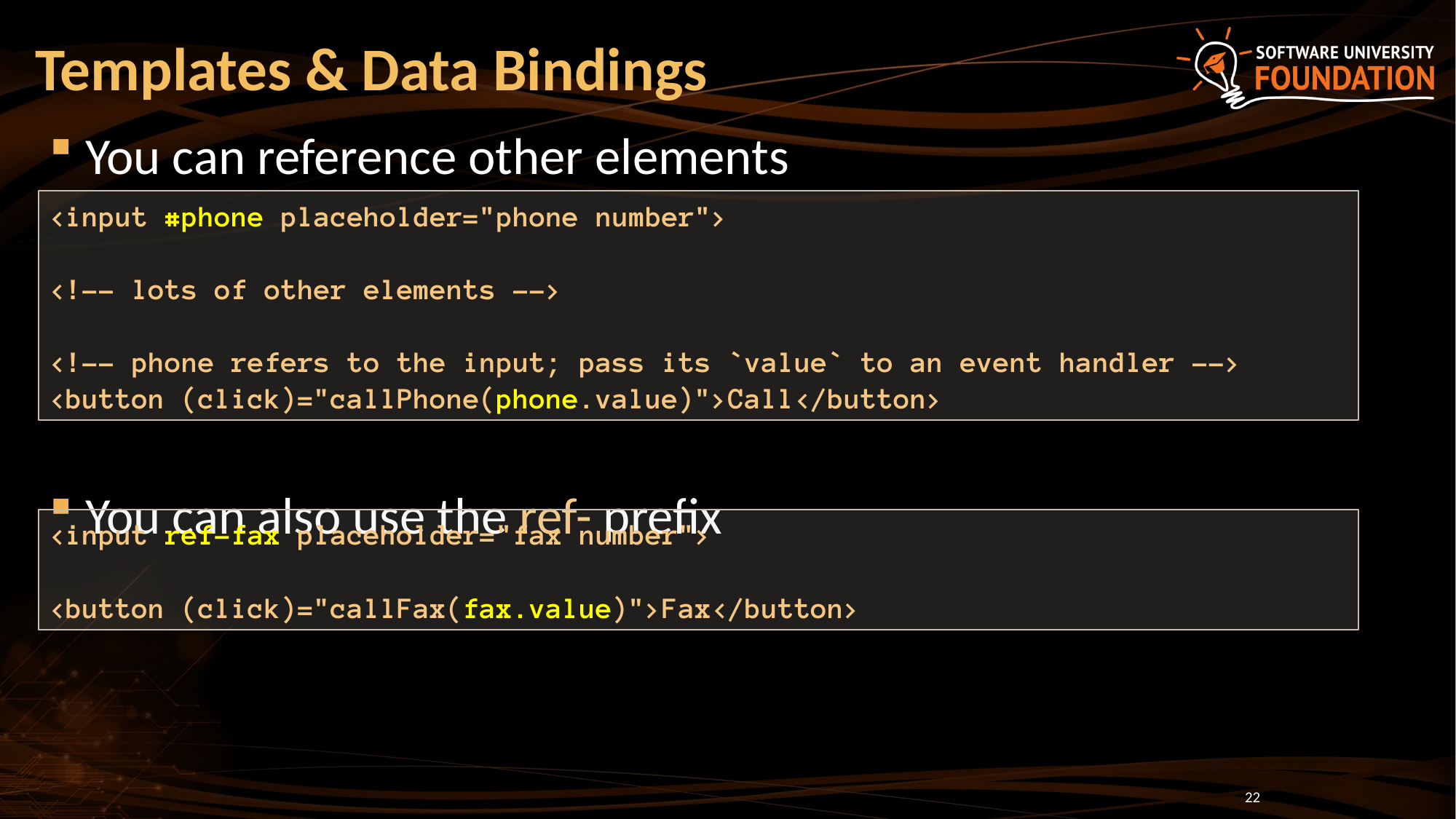

# Templates & Data Bindings
You can reference other elements

You can also use the ref- prefix
<input #phone placeholder="phone number">

<!-- lots of other elements -->

<!-- phone refers to the input; pass its `value` to an event handler -->
<button (click)="callPhone(phone.value)">Call</button>
<input ref-fax placeholder="fax number">

<button (click)="callFax(fax.value)">Fax</button>
22